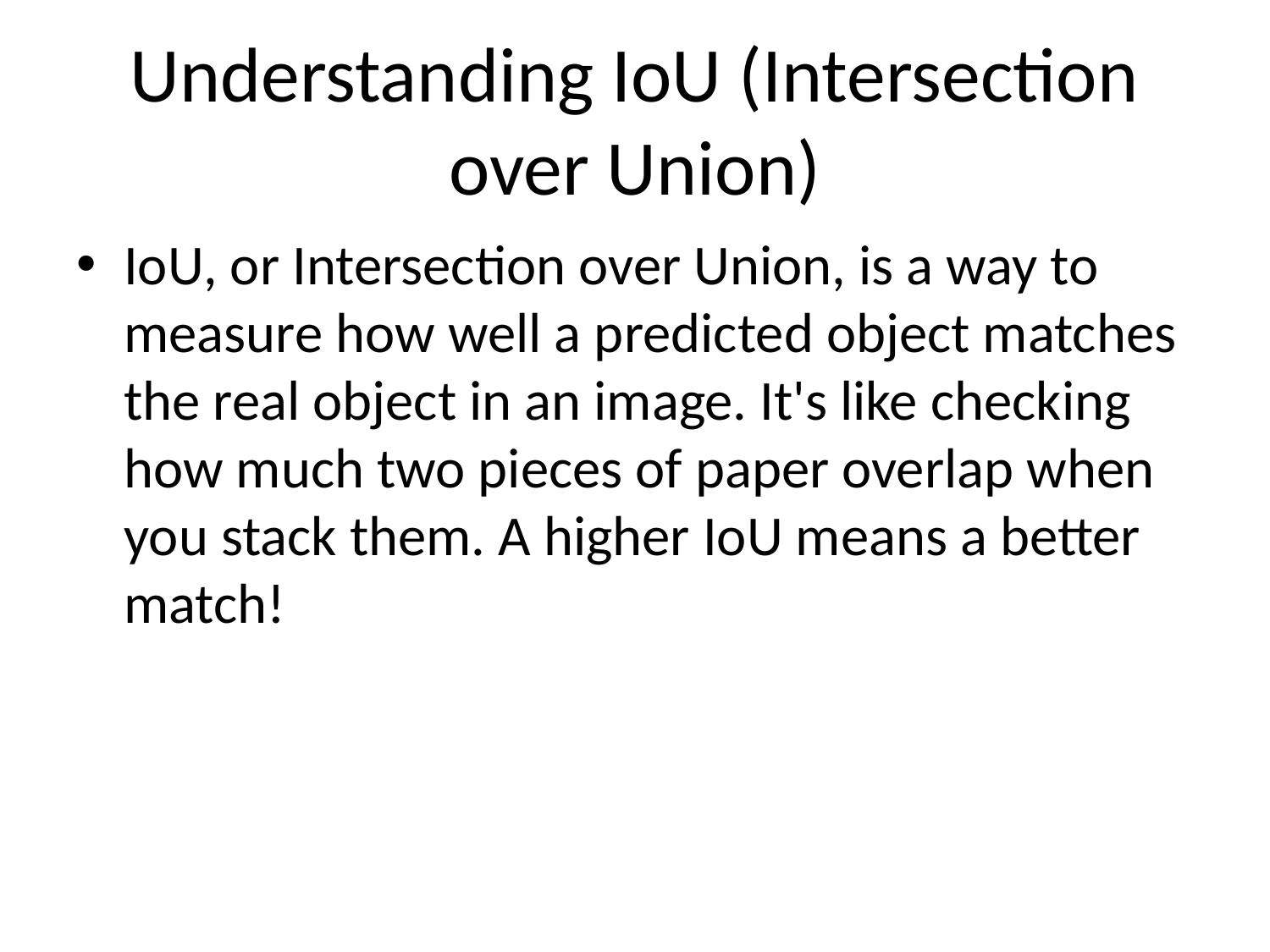

# Understanding IoU (Intersection over Union)
IoU, or Intersection over Union, is a way to measure how well a predicted object matches the real object in an image. It's like checking how much two pieces of paper overlap when you stack them. A higher IoU means a better match!